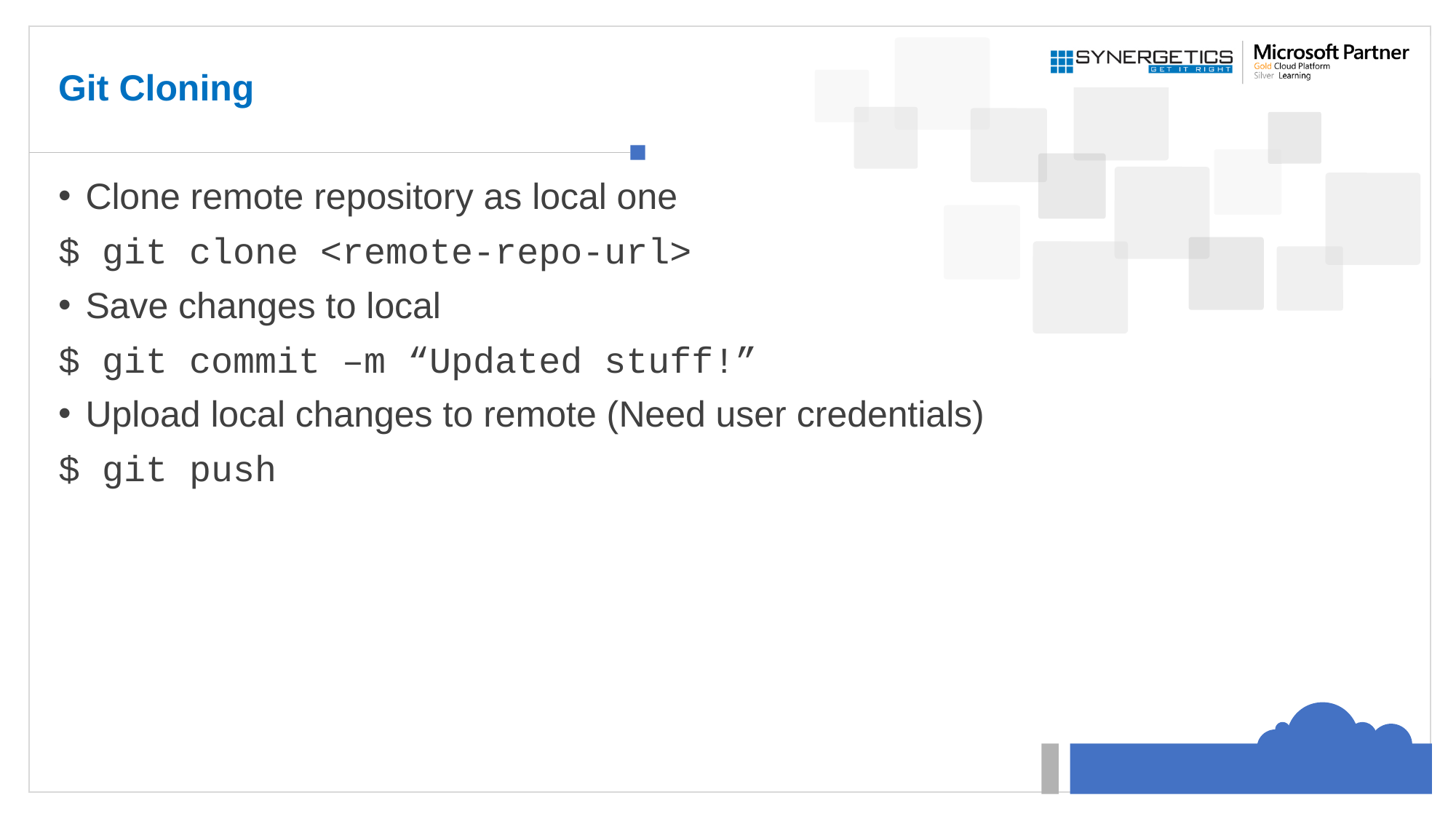

# Git Cloning
Clone remote repository as local one
$ git clone <remote-repo-url>
Save changes to local
$ git commit –m “Updated stuff!”
Upload local changes to remote (Need user credentials)
$ git push